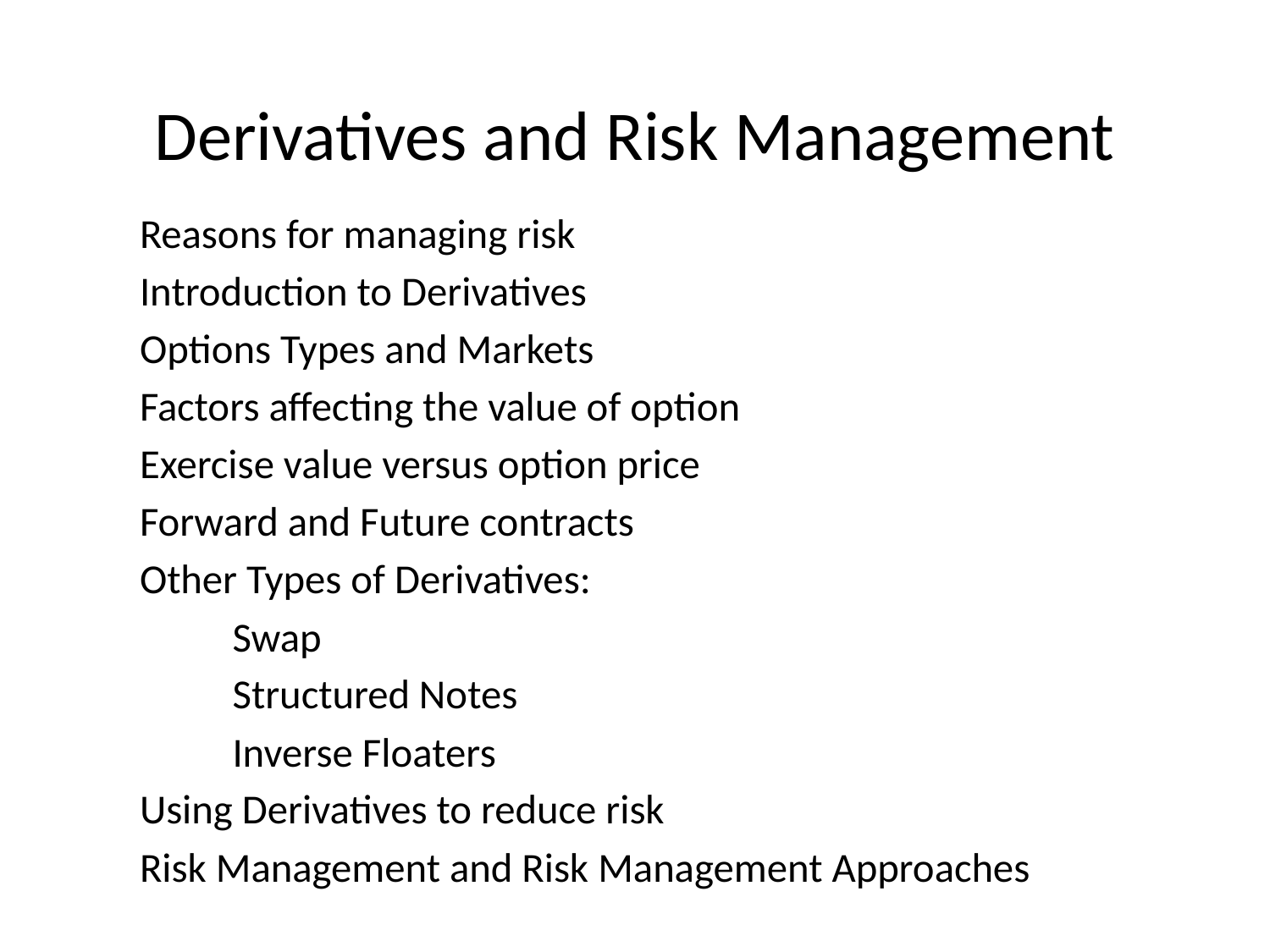

# Derivatives and Risk Management
Reasons for managing risk
Introduction to Derivatives
Options Types and Markets
Factors affecting the value of option
Exercise value versus option price
Forward and Future contracts
Other Types of Derivatives:
	Swap
	Structured Notes
	Inverse Floaters
Using Derivatives to reduce risk
Risk Management and Risk Management Approaches